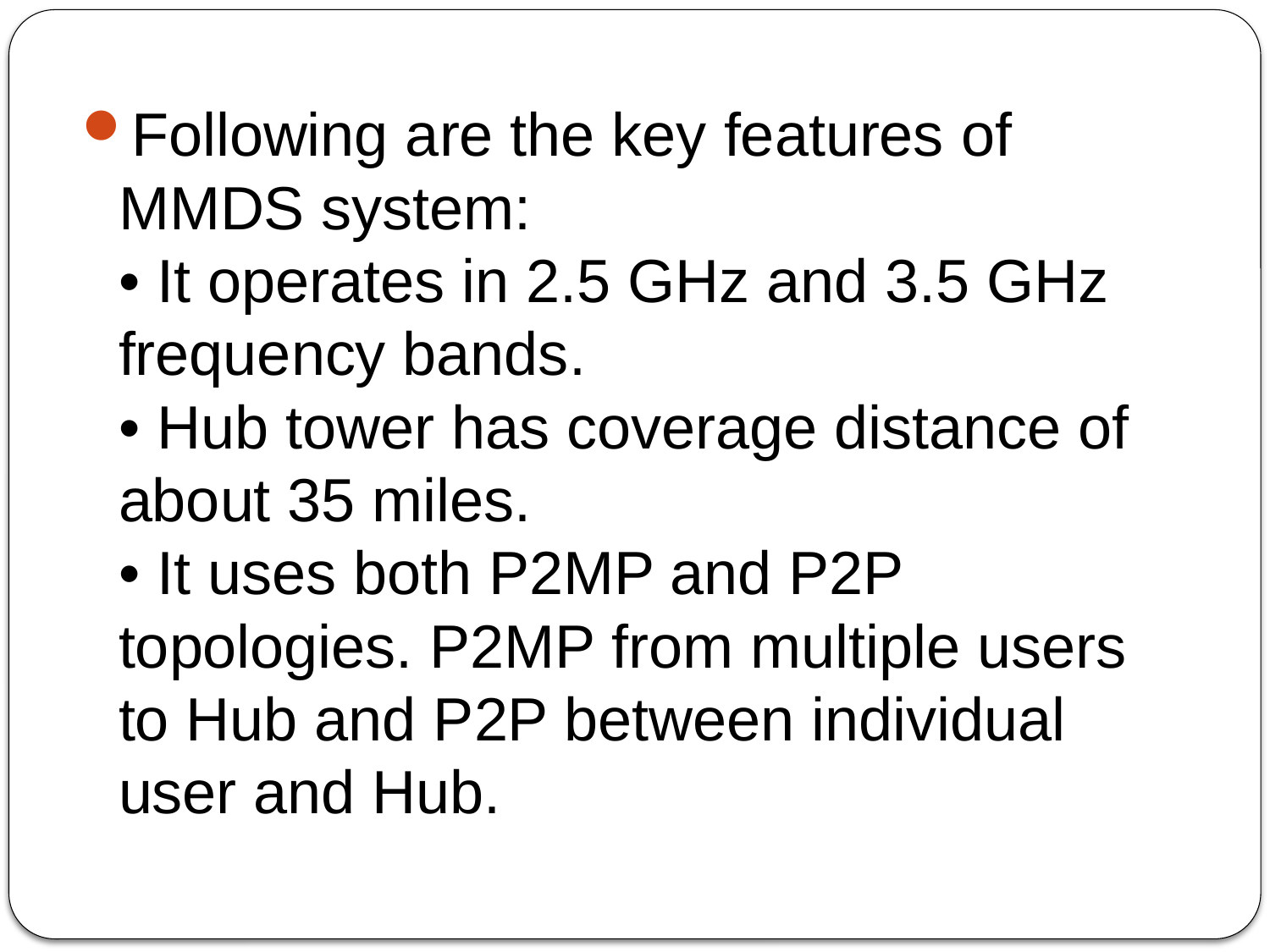

Following are the key features of MMDS system: 
• It operates in 2.5 GHz and 3.5 GHz frequency bands.
• Hub tower has coverage distance of about 35 miles. 
• It uses both P2MP and P2P topologies. P2MP from multiple users to Hub and P2P between individual user and Hub.